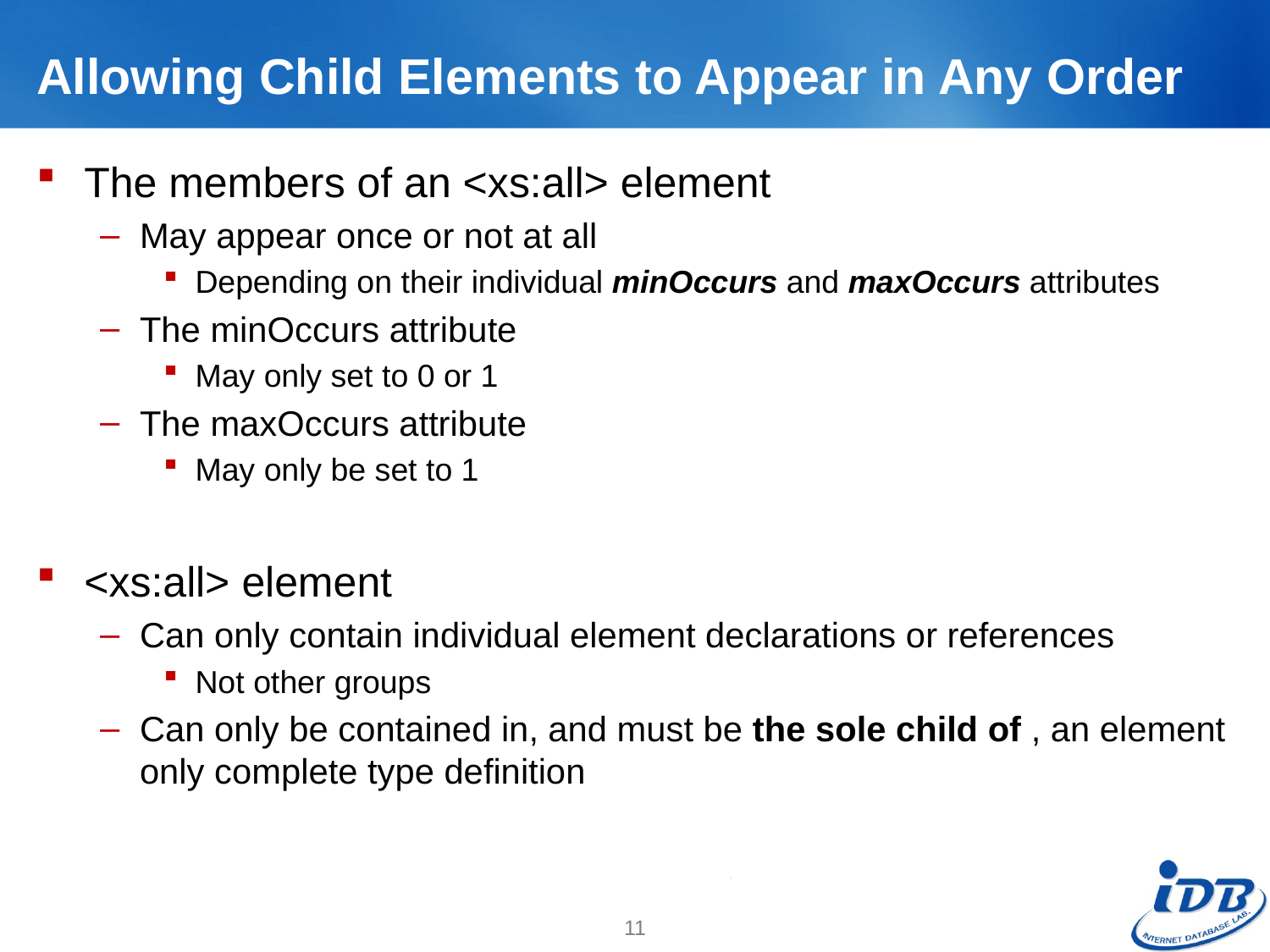

# Allowing Child Elements to Appear in Any Order
The members of an <xs:all> element
May appear once or not at all
Depending on their individual minOccurs and maxOccurs attributes
The minOccurs attribute
May only set to 0 or 1
The maxOccurs attribute
May only be set to 1

<xs:all> element
Can only contain individual element declarations or references
Not other groups
Can only be contained in, and must be the sole child of , an element only complete type definition

11